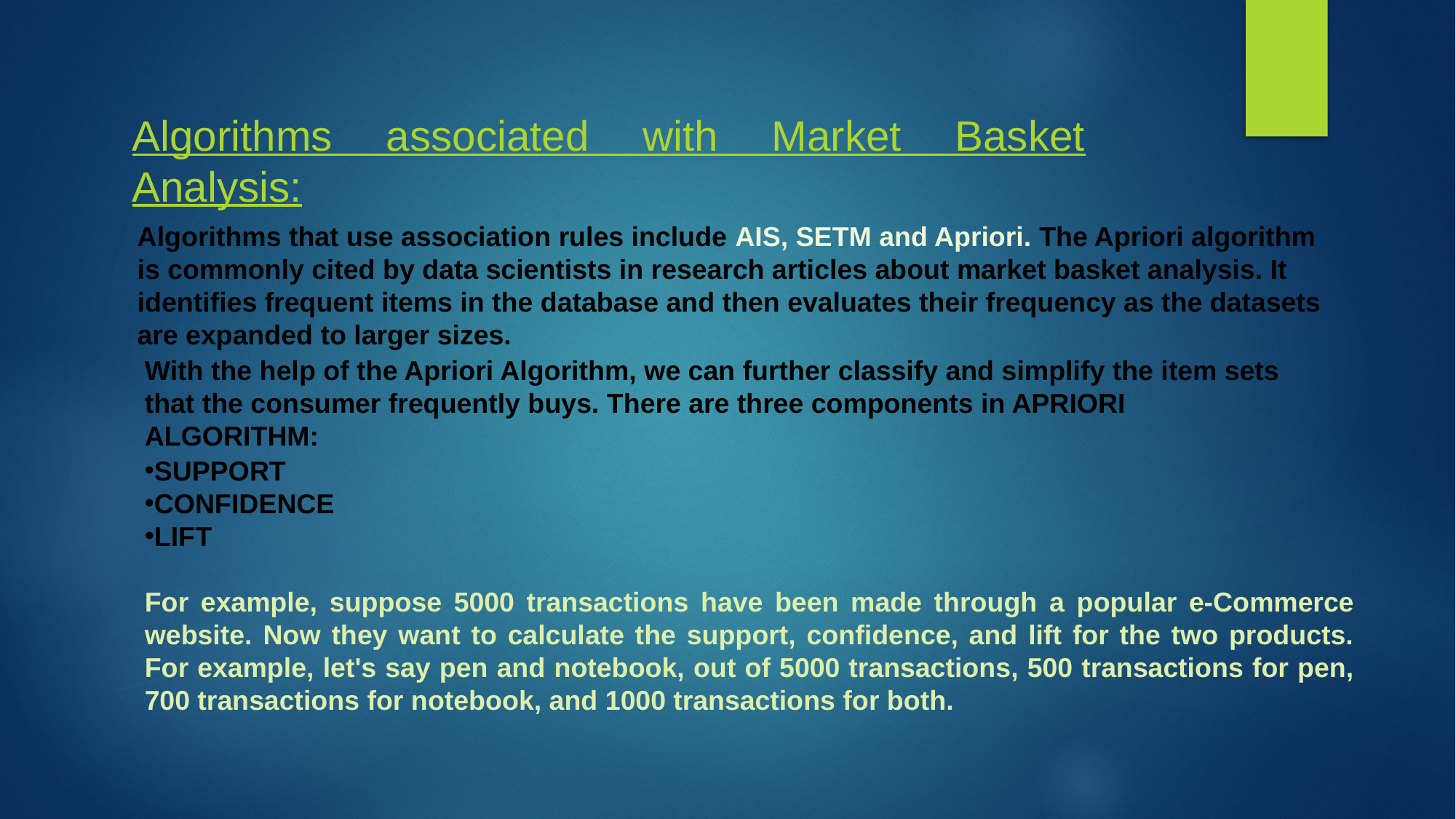

Algorithms associated with Market Basket Analysis:
Algorithms that use association rules include AIS, SETM and Apriori. The Apriori algorithm is commonly cited by data scientists in research articles about market basket analysis. It identifies frequent items in the database and then evaluates their frequency as the datasets are expanded to larger sizes.
With the help of the Apriori Algorithm, we can further classify and simplify the item sets that the consumer frequently buys. There are three components in APRIORI ALGORITHM:
SUPPORT
CONFIDENCE
LIFT

For example, suppose 5000 transactions have been made through a popular e-Commerce website. Now they want to calculate the support, confidence, and lift for the two products. For example, let's say pen and notebook, out of 5000 transactions, 500 transactions for pen, 700 transactions for notebook, and 1000 transactions for both.